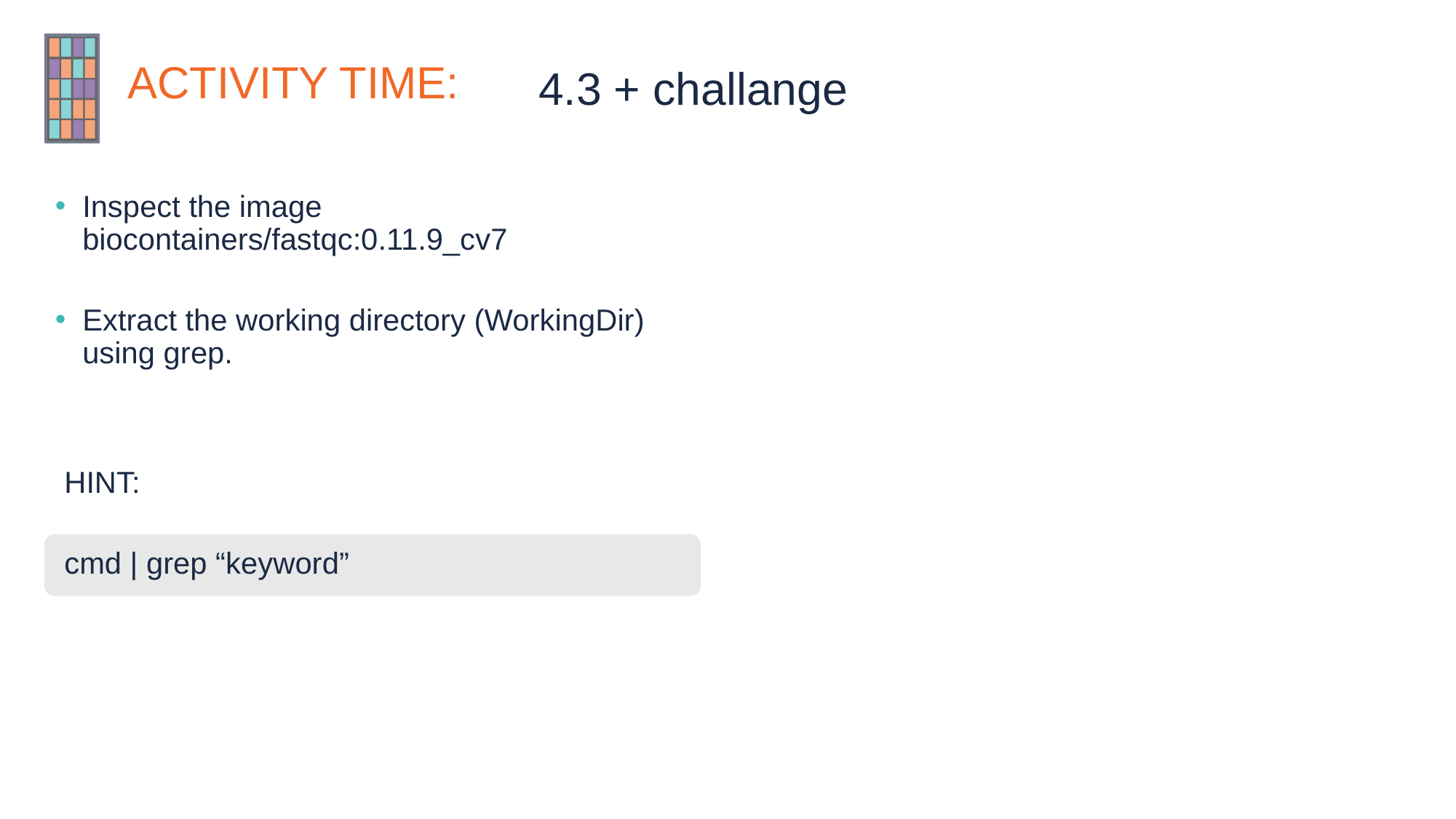

# 4.3 + challange
Inspect the image biocontainers/fastqc:0.11.9_cv7
Extract the working directory (WorkingDir) using grep.
HINT:
cmd | grep “keyword”